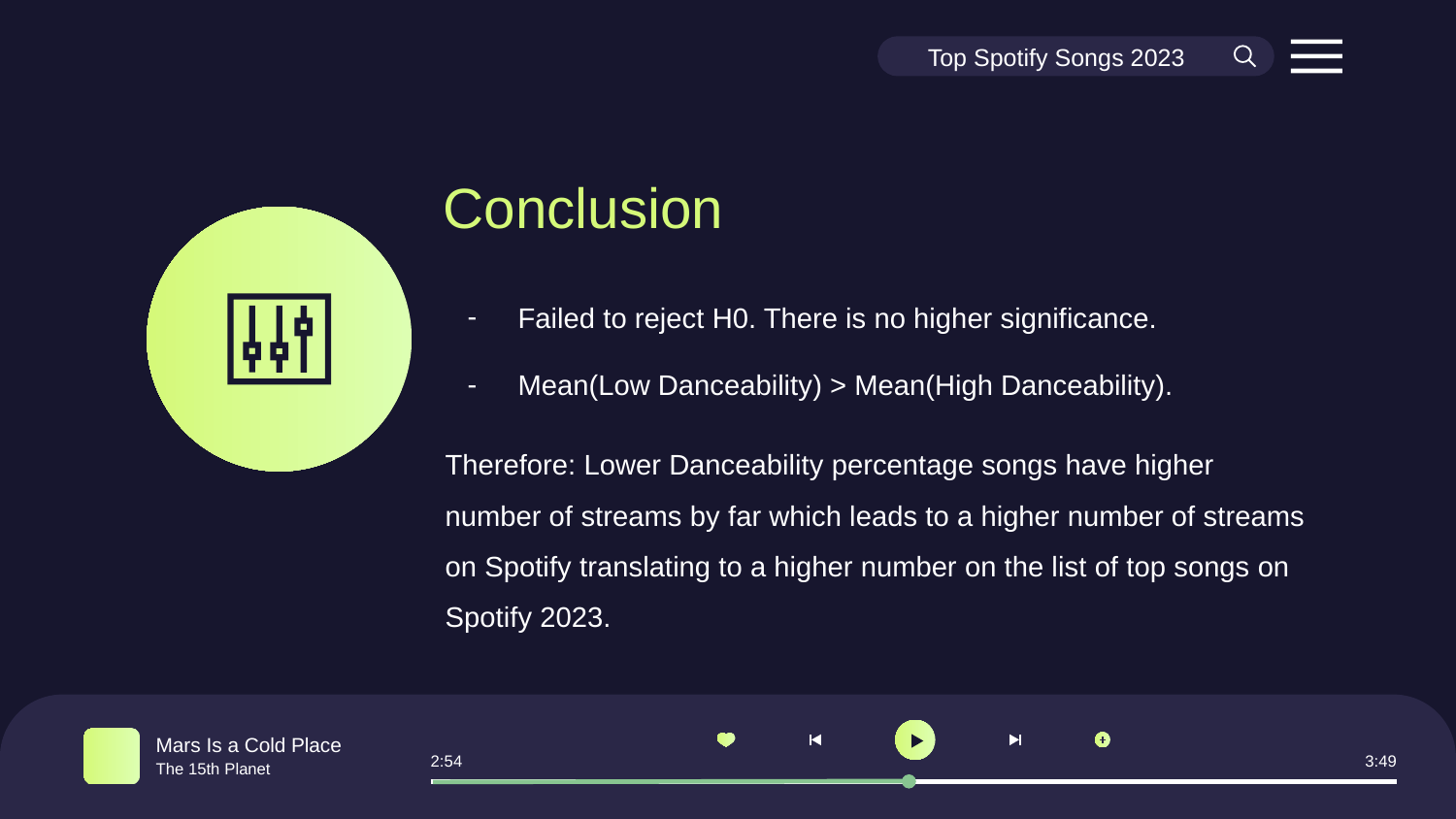

Top Spotify Songs 2023
# Conclusion

Failed to reject H0. There is no higher significance.
Mean(Low Danceability) > Mean(High Danceability).
Therefore: Lower Danceability percentage songs have higher number of streams by far which leads to a higher number of streams on Spotify translating to a higher number on the list of top songs on Spotify 2023.